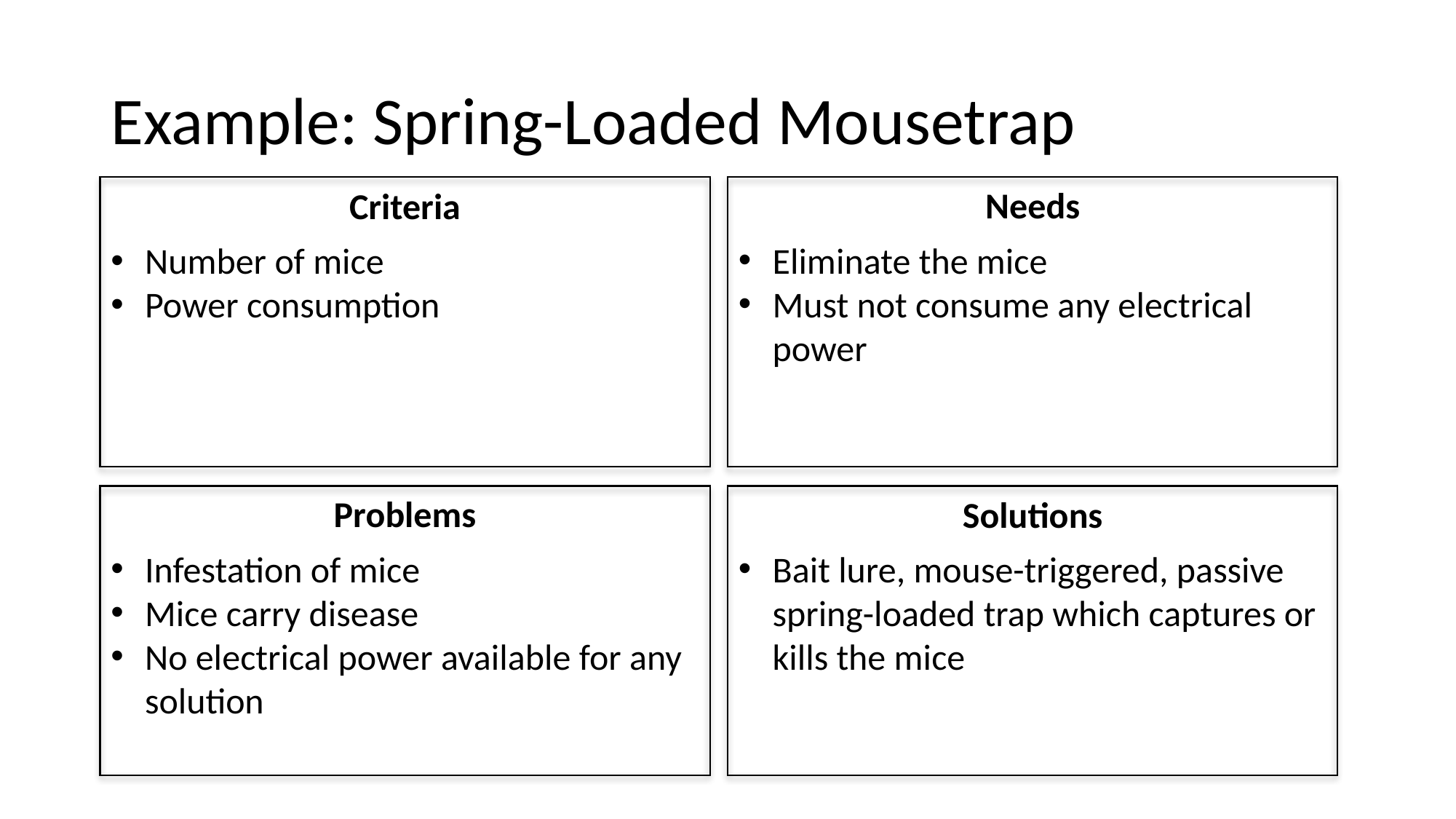

# Example: Spring-Loaded Mousetrap

Needs
Criteria
Eliminate the mice
Must not consume any electrical power
Number of mice
Power consumption
Problems

Solutions
Bait lure, mouse-triggered, passive spring-loaded trap which captures or kills the mice
Infestation of mice
Mice carry disease
No electrical power available for any solution